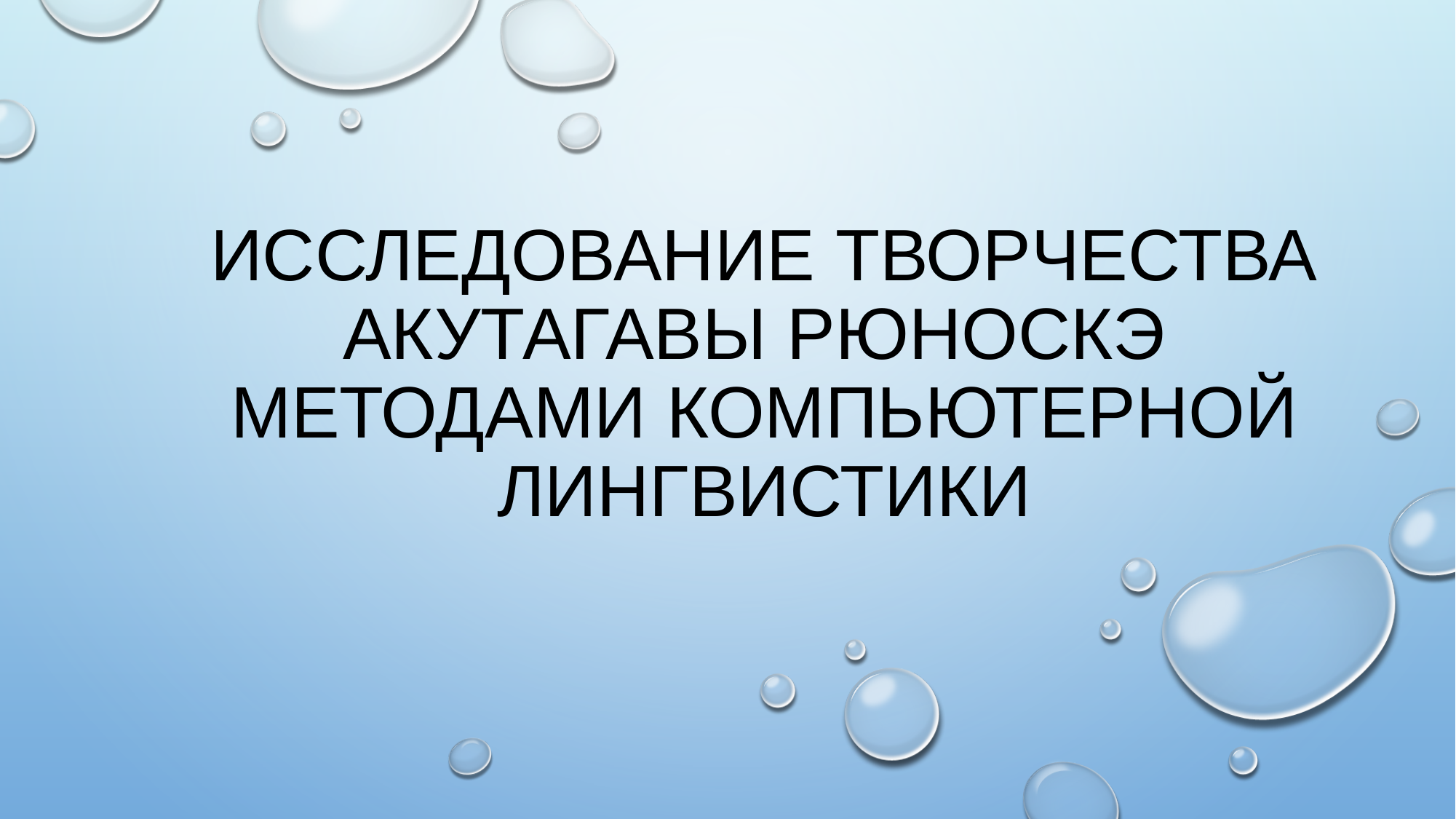

# Исследование творчества акутагавы рюноскэ методами компьютерной лингвистики